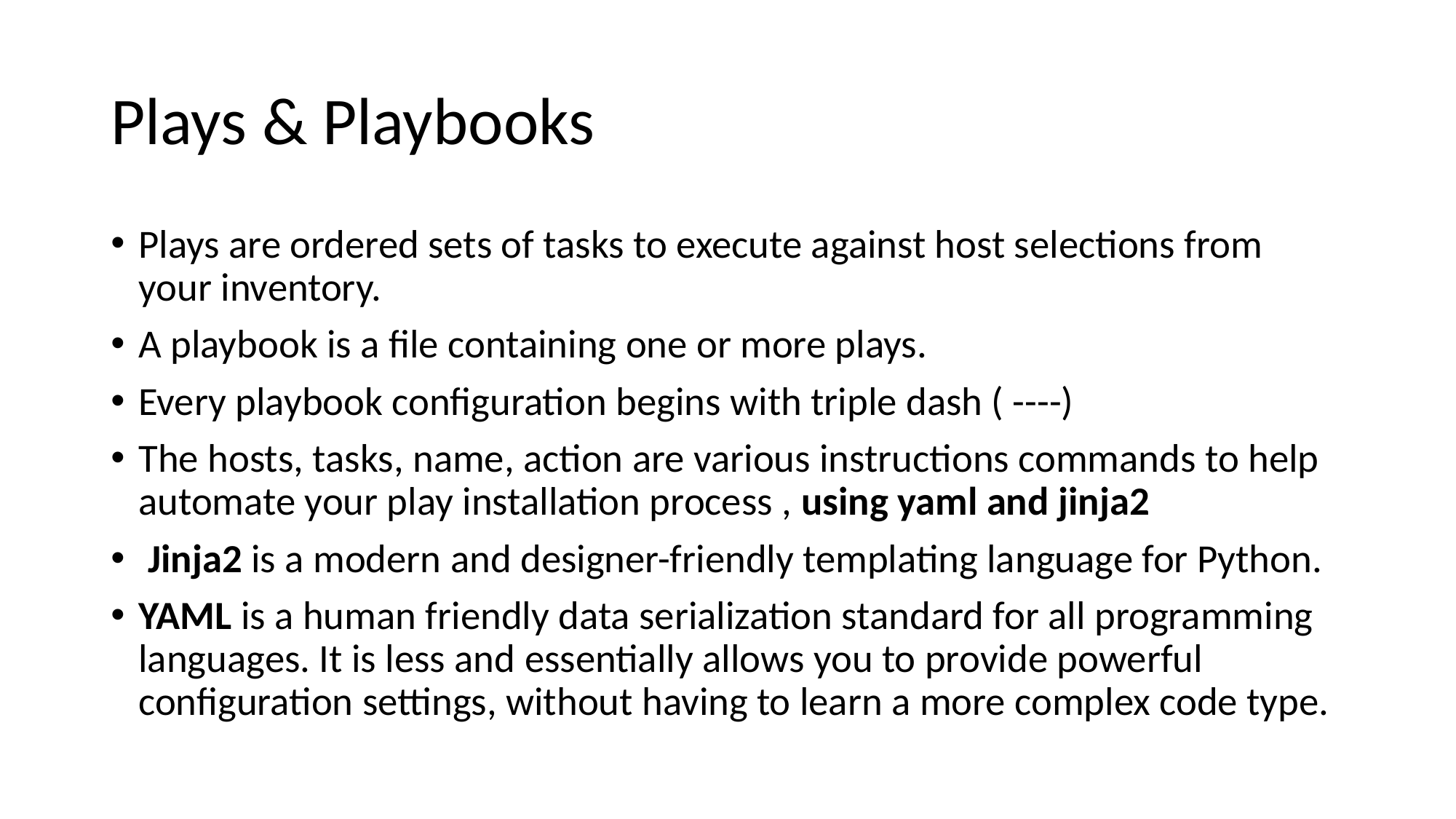

# Plays & Playbooks
Plays are ordered sets of tasks to execute against host selections from your inventory.
A playbook is a file containing one or more plays.
Every playbook configuration begins with triple dash ( ----)
The hosts, tasks, name, action are various instructions commands to help automate your play installation process , using yaml and jinja2
 Jinja2 is a modern and designer-friendly templating language for Python.
YAML is a human friendly data serialization standard for all programming languages. It is less and essentially allows you to provide powerful configuration settings, without having to learn a more complex code type.